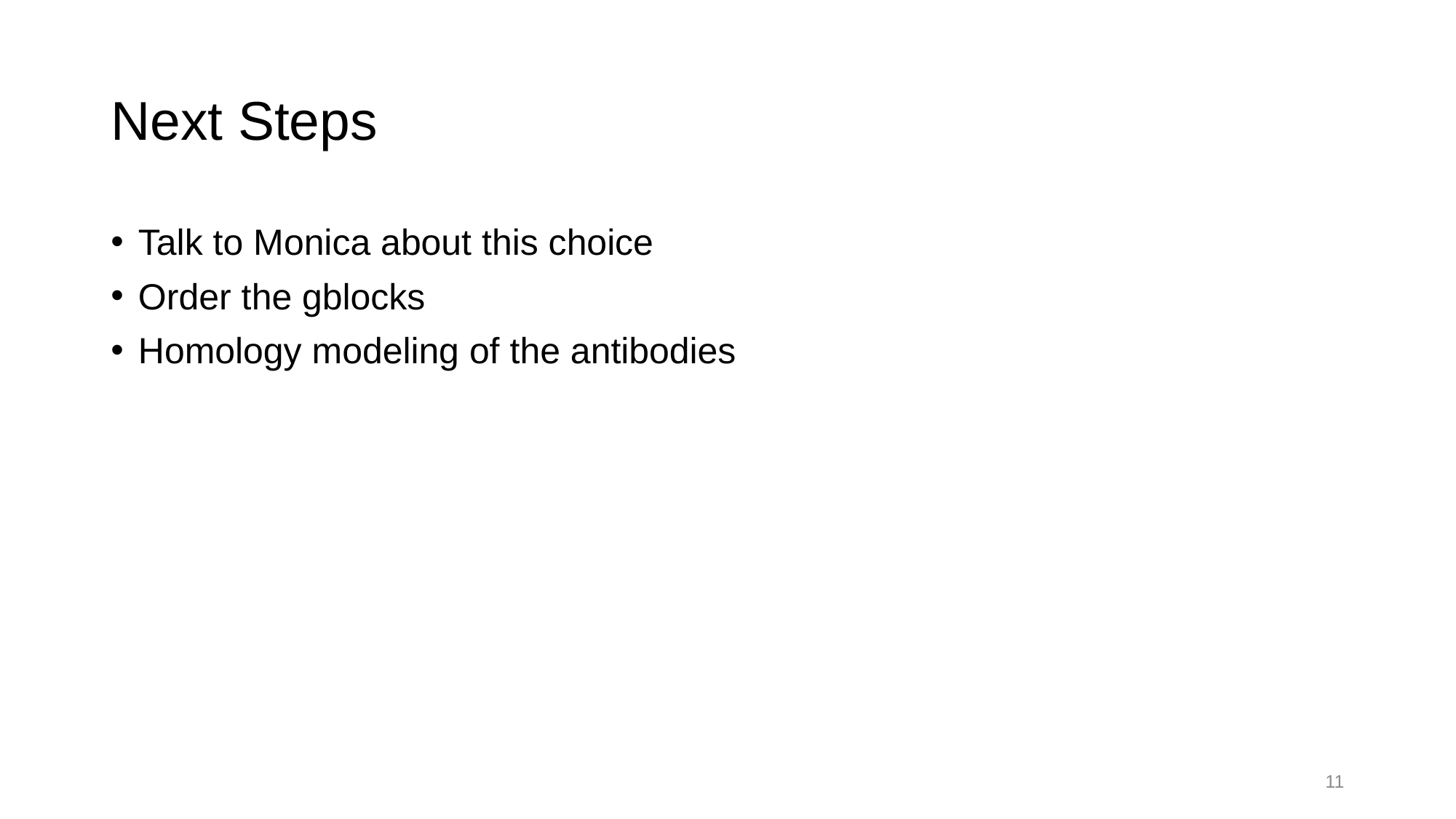

# Next Steps
Talk to Monica about this choice
Order the gblocks
Homology modeling of the antibodies
11